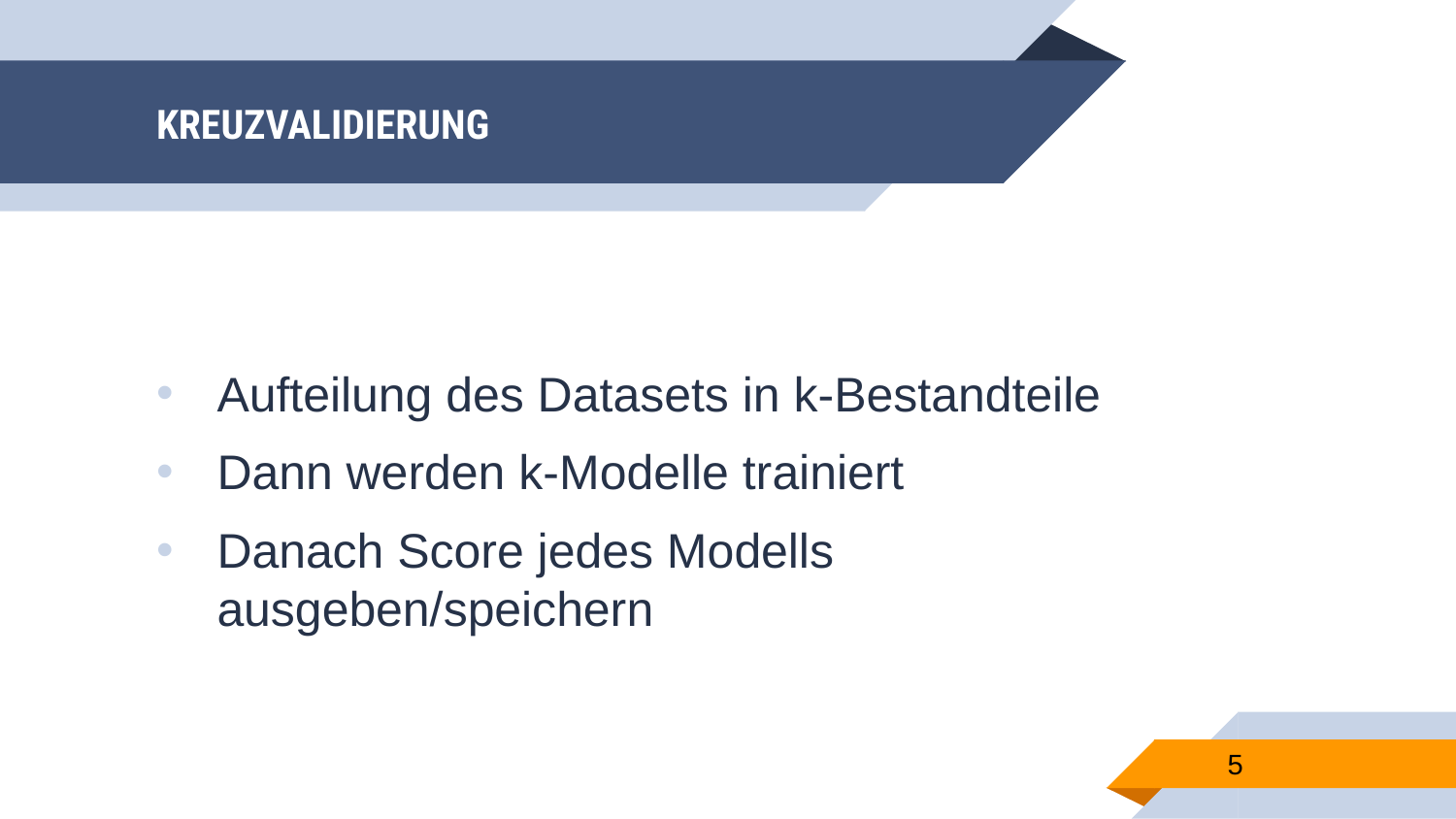

# KREUZVALIDIERUNG
Aufteilung des Datasets in k-Bestandteile
Dann werden k-Modelle trainiert
Danach Score jedes Modells ausgeben/speichern

5